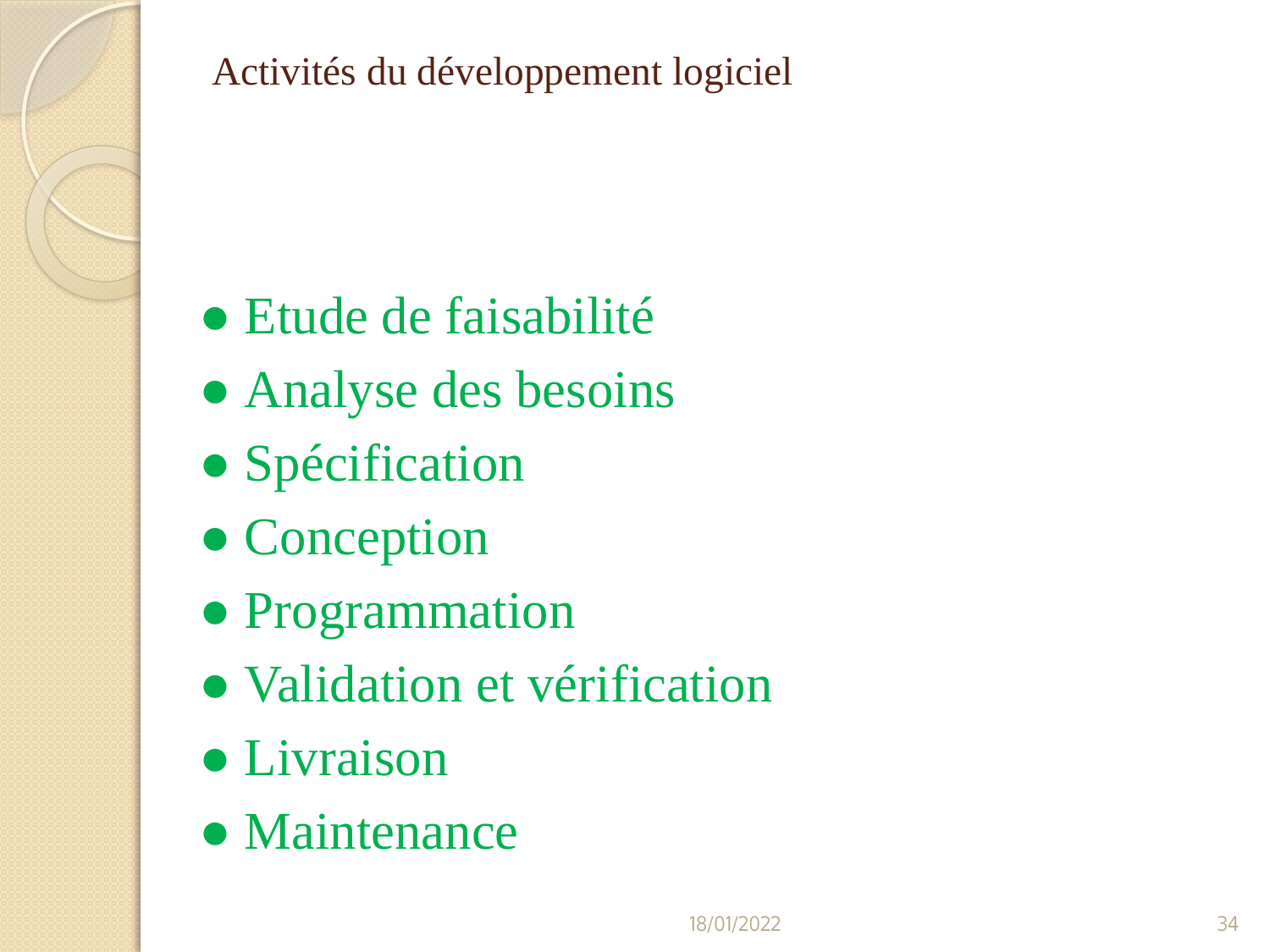

# Activités du développement logiciel

● Etude de faisabilité
● Analyse des besoins
● Spécification
● Conception
● Programmation
● Validation et vérification
● Livraison
● Maintenance
18/01/2022

34